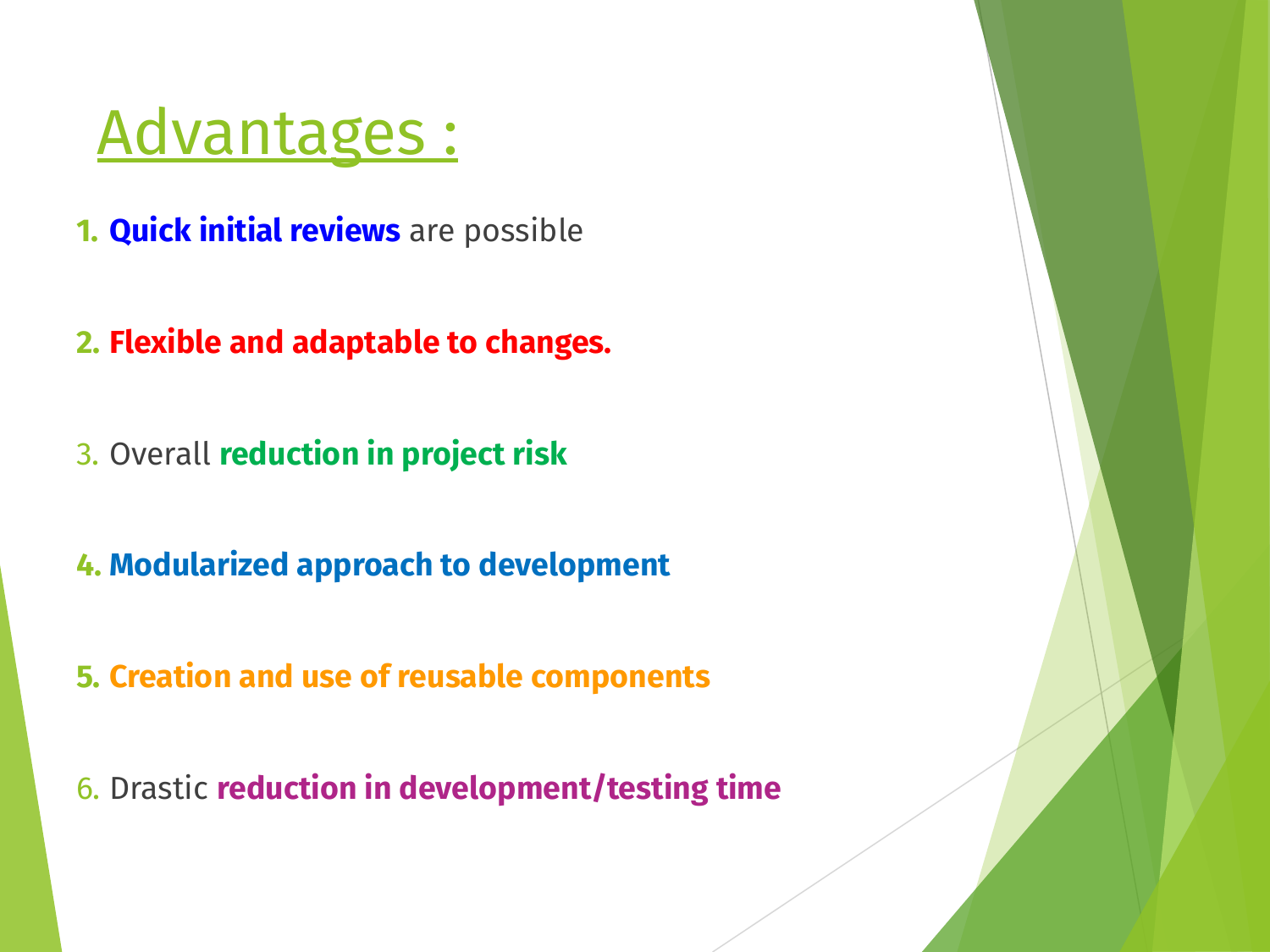

# Advantages :

Quick initial reviews are possible

Flexible and adaptable to changes.

Overall reduction in project risk

Modularized approach to development

Creation and use of reusable components

Drastic reduction in development/testing time